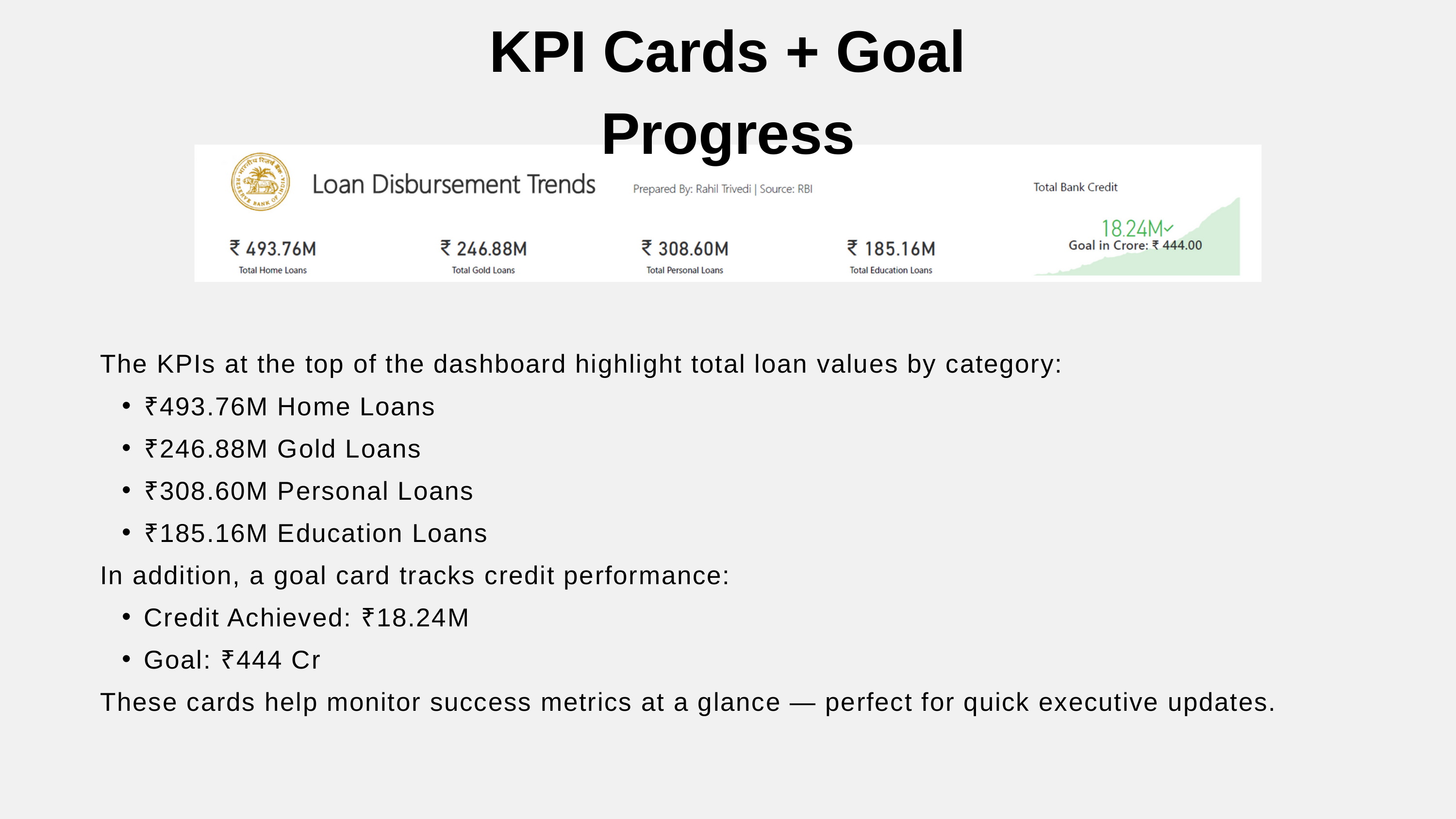

KPI Cards + Goal Progress

The KPIs at the top of the dashboard highlight total loan values by category:
₹493.76M Home Loans
₹246.88M Gold Loans
₹308.60M Personal Loans
₹185.16M Education Loans
In addition, a goal card tracks credit performance:
Credit Achieved: ₹18.24M
Goal: ₹444 Cr
These cards help monitor success metrics at a glance — perfect for quick executive updates.